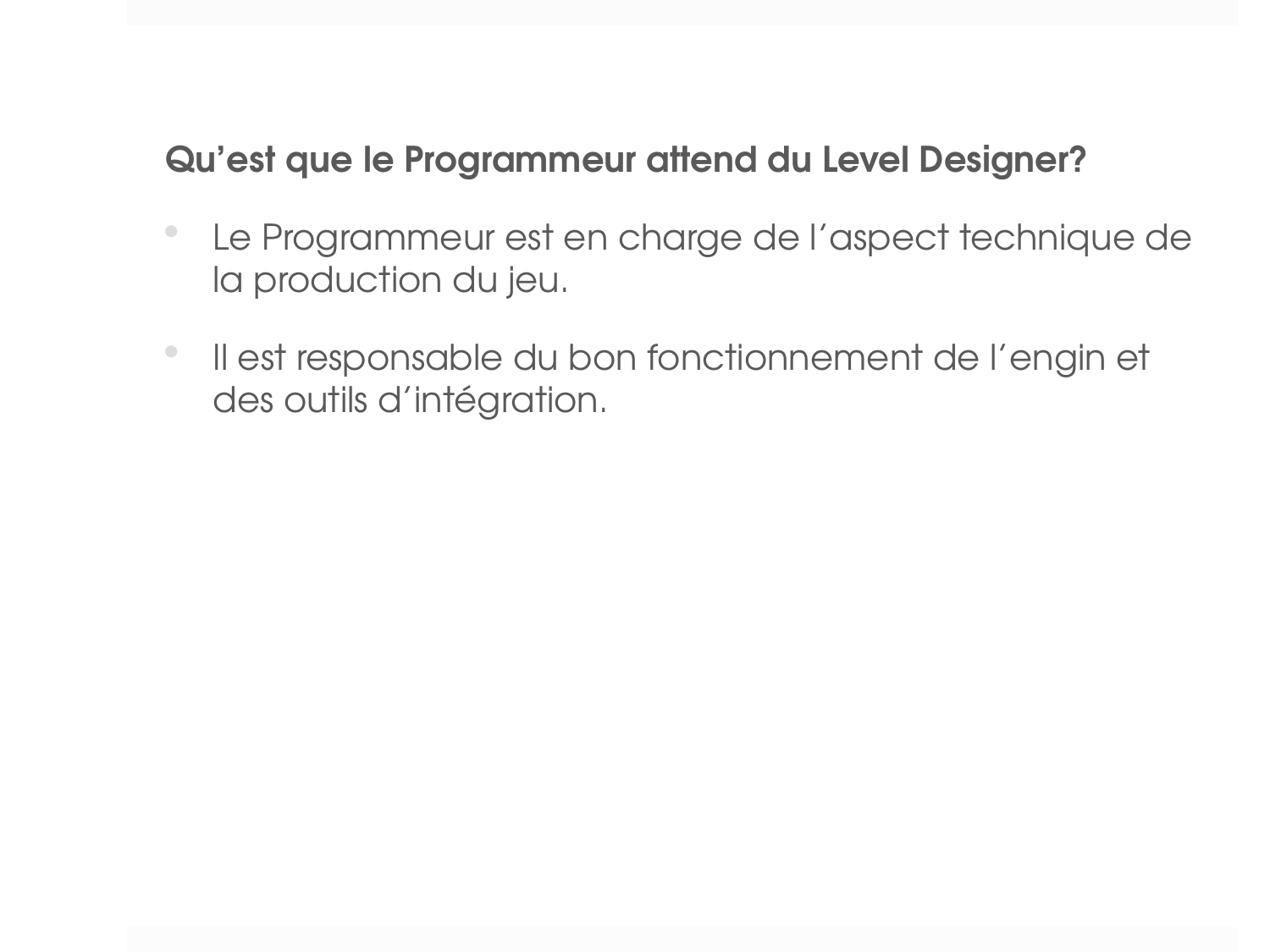

Qu’est que le Programmeur attend du Level Designer?
Le Programmeur est en charge de l’aspect technique de la production du jeu.
Il est responsable du bon fonctionnement de l’engin et des outils d’intégration.